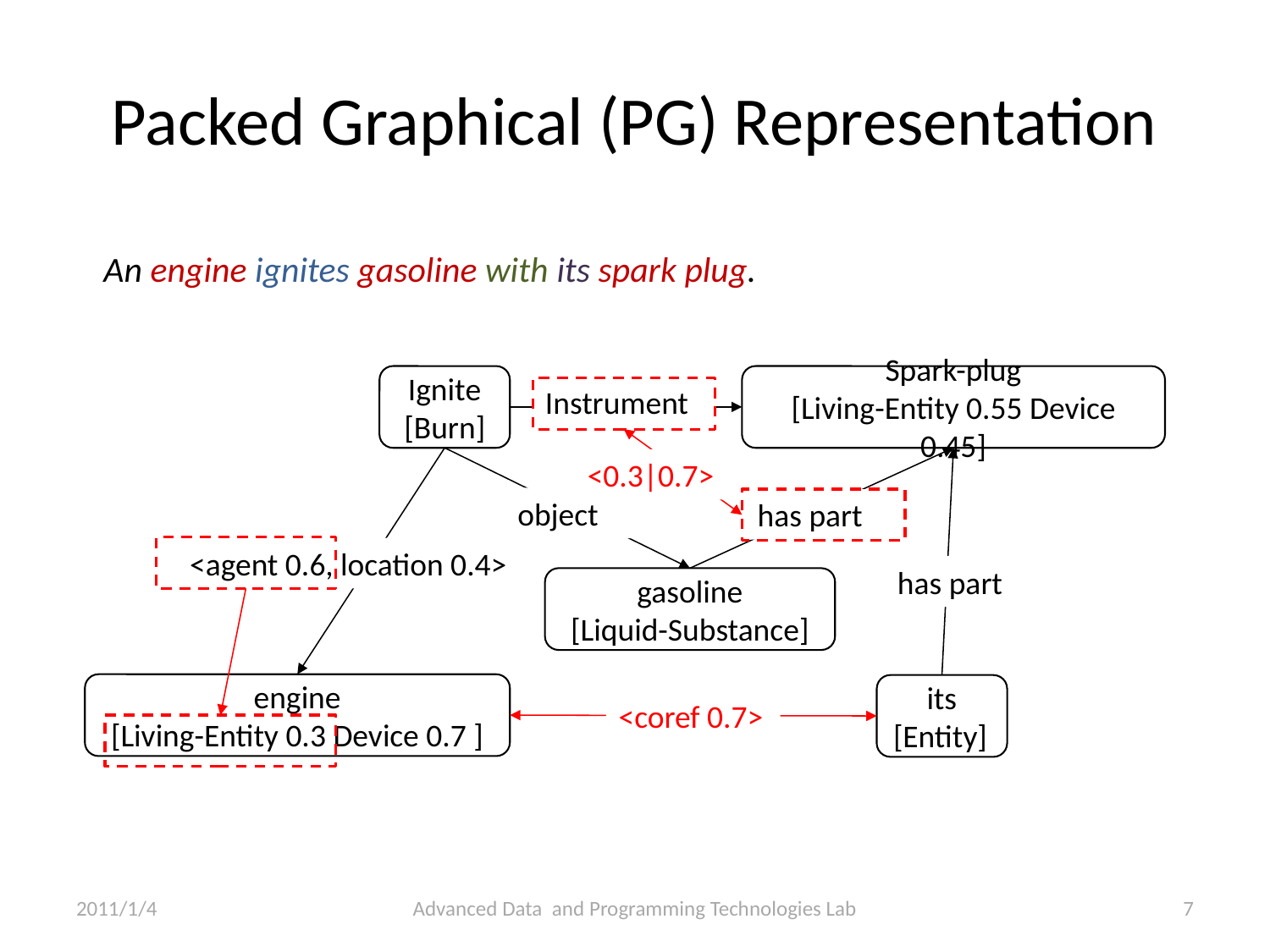

# Packed Graphical (PG) Representation
An engine ignites gasoline with its spark plug.
Ignite
[Burn]
Spark-plug
[Living-Entity 0.55 Device 0.45]
Instrument

<0.3|0.7>
object

has part

<agent 0.6, location 0.4>
has part
gasoline
[Liquid-Substance]
engine
[Living-Entity 0.3 Device 0.7 ]
its
[Entity]
<coref 0.7>

2011/1/4
Advanced Data  and Programming Technologies Lab
7